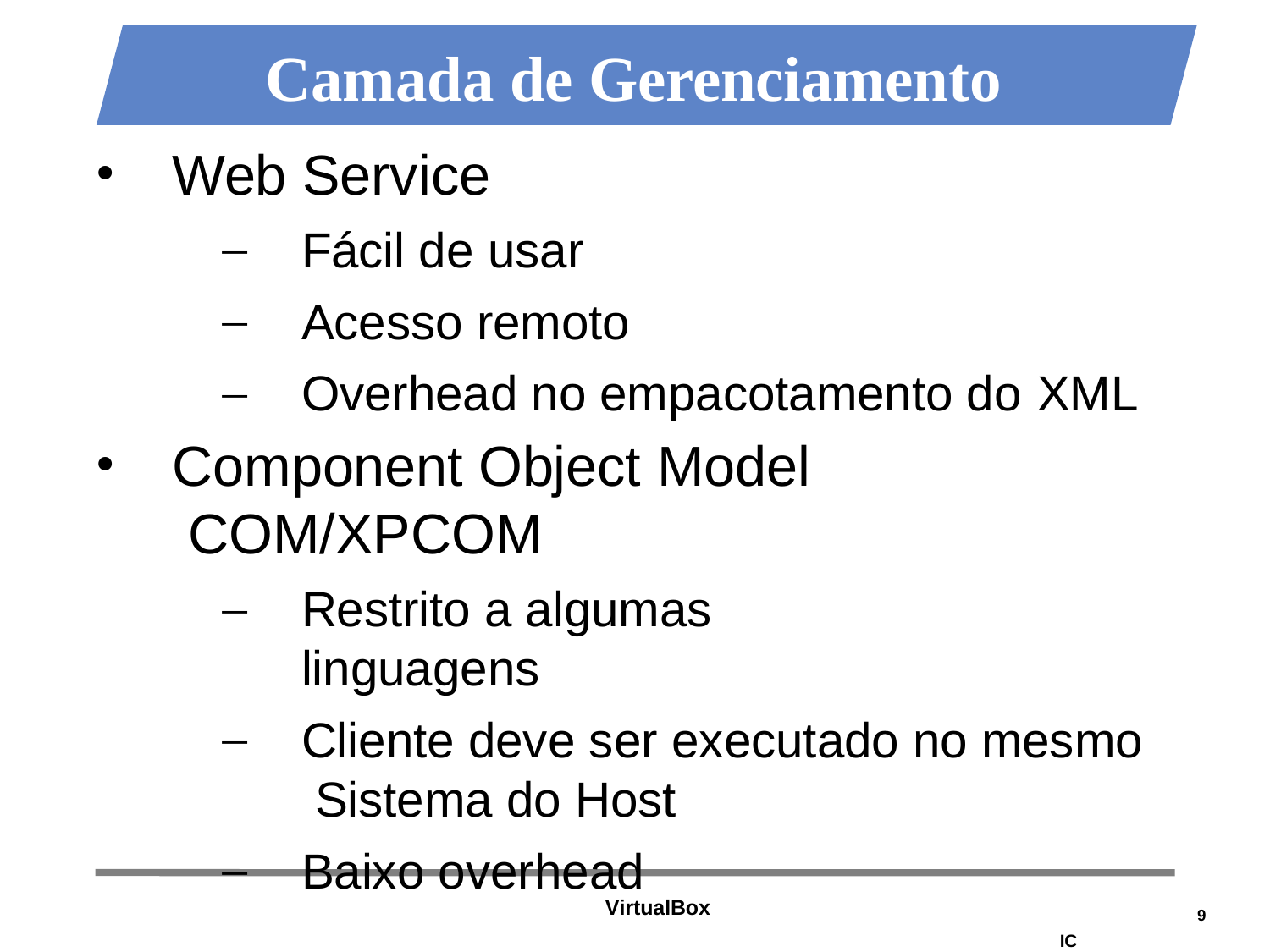

# Camada de Gerenciamento
Web Service
Fácil de usar
Acesso remoto
Overhead no empacotamento do XML
Component Object Model  COM/XPCOM
Restrito a algumas linguagens
Cliente deve ser executado no mesmo  Sistema do Host
Baixo overhead
VirtualBox
9
IC